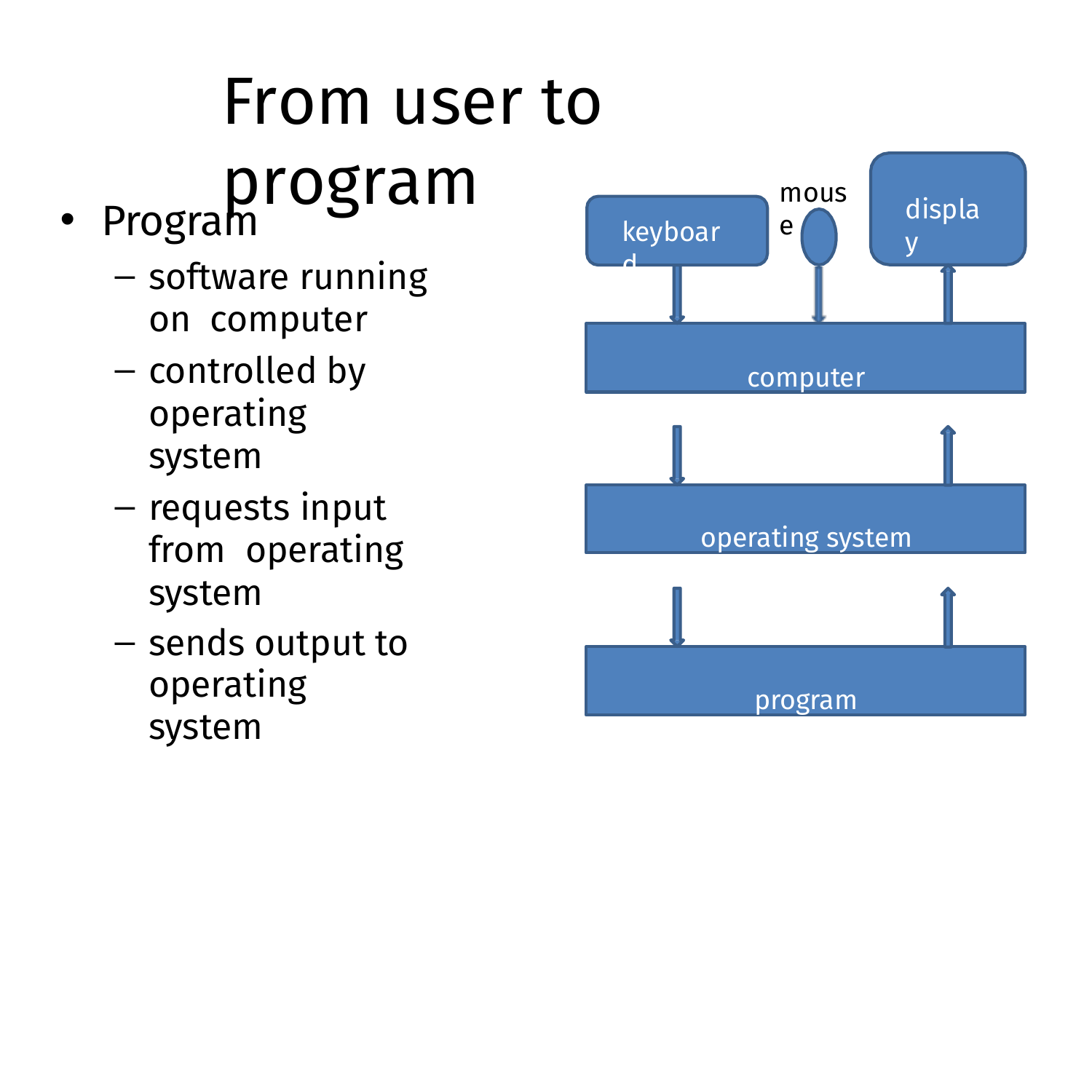

# From user to	program

mouse
display
Program

keyboard
software running on  computer
controlled by  operating system
requests input from  operating system
sends output to  operating system

computer

operating system

program